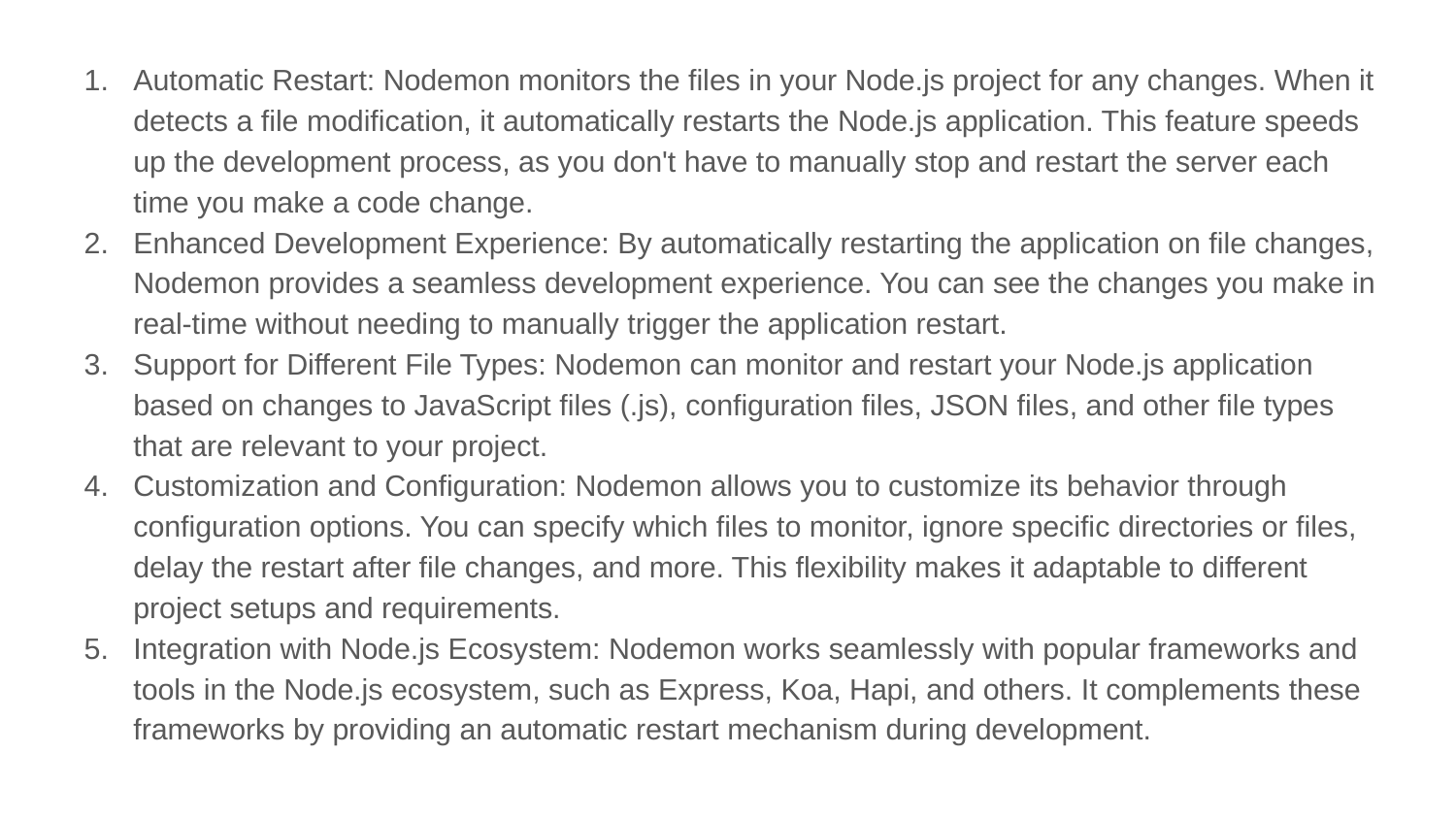

Automatic Restart: Nodemon monitors the files in your Node.js project for any changes. When it detects a file modification, it automatically restarts the Node.js application. This feature speeds up the development process, as you don't have to manually stop and restart the server each time you make a code change.
Enhanced Development Experience: By automatically restarting the application on file changes, Nodemon provides a seamless development experience. You can see the changes you make in real-time without needing to manually trigger the application restart.
Support for Different File Types: Nodemon can monitor and restart your Node.js application based on changes to JavaScript files (.js), configuration files, JSON files, and other file types that are relevant to your project.
Customization and Configuration: Nodemon allows you to customize its behavior through configuration options. You can specify which files to monitor, ignore specific directories or files, delay the restart after file changes, and more. This flexibility makes it adaptable to different project setups and requirements.
Integration with Node.js Ecosystem: Nodemon works seamlessly with popular frameworks and tools in the Node.js ecosystem, such as Express, Koa, Hapi, and others. It complements these frameworks by providing an automatic restart mechanism during development.